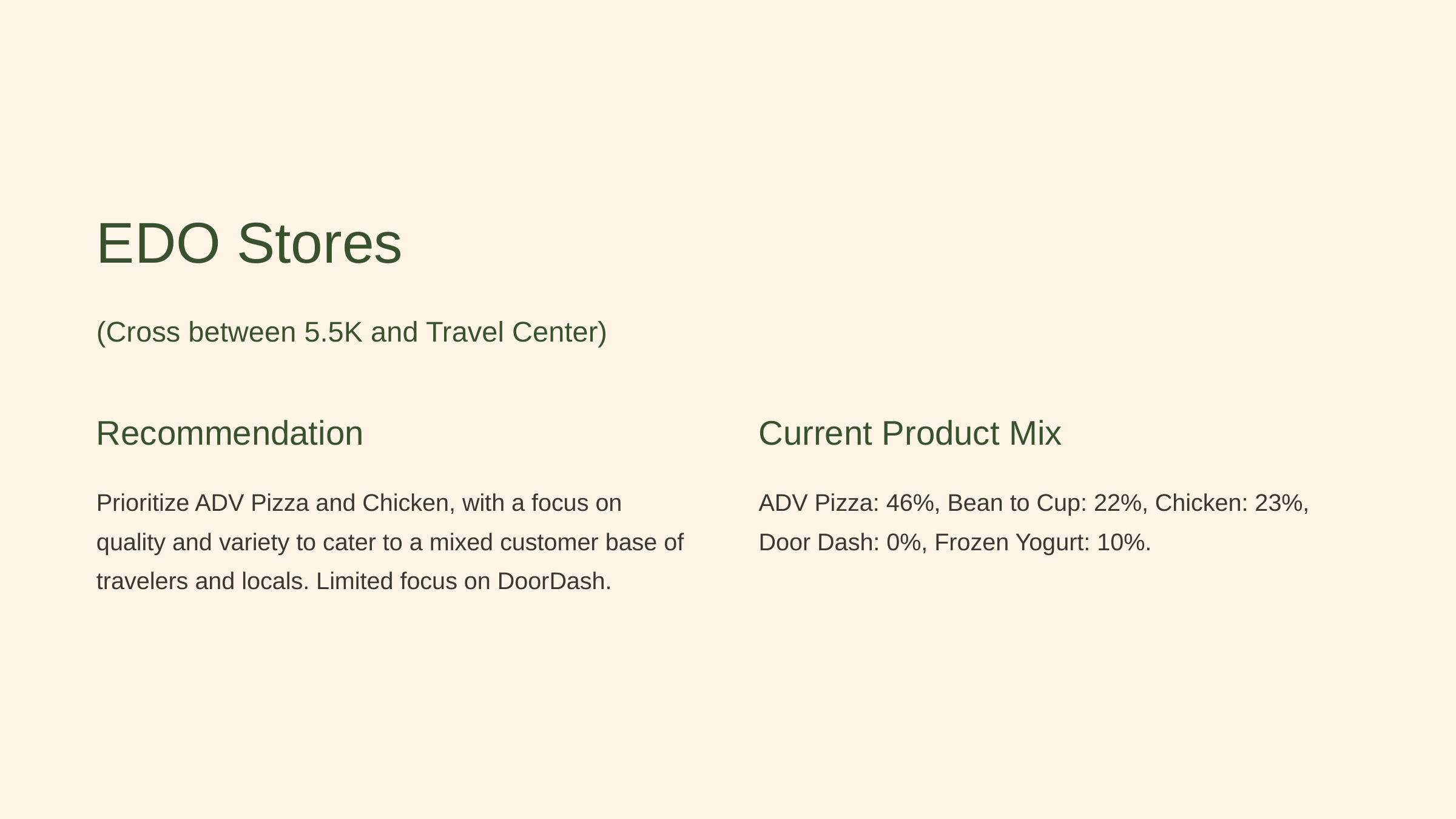

EDO Stores
(Cross between 5.5K and Travel Center)
Recommendation
Current Product Mix
Prioritize ADV Pizza and Chicken, with a focus on quality and variety to cater to a mixed customer base of travelers and locals. Limited focus on DoorDash.
ADV Pizza: 46%, Bean to Cup: 22%, Chicken: 23%, Door Dash: 0%, Frozen Yogurt: 10%.